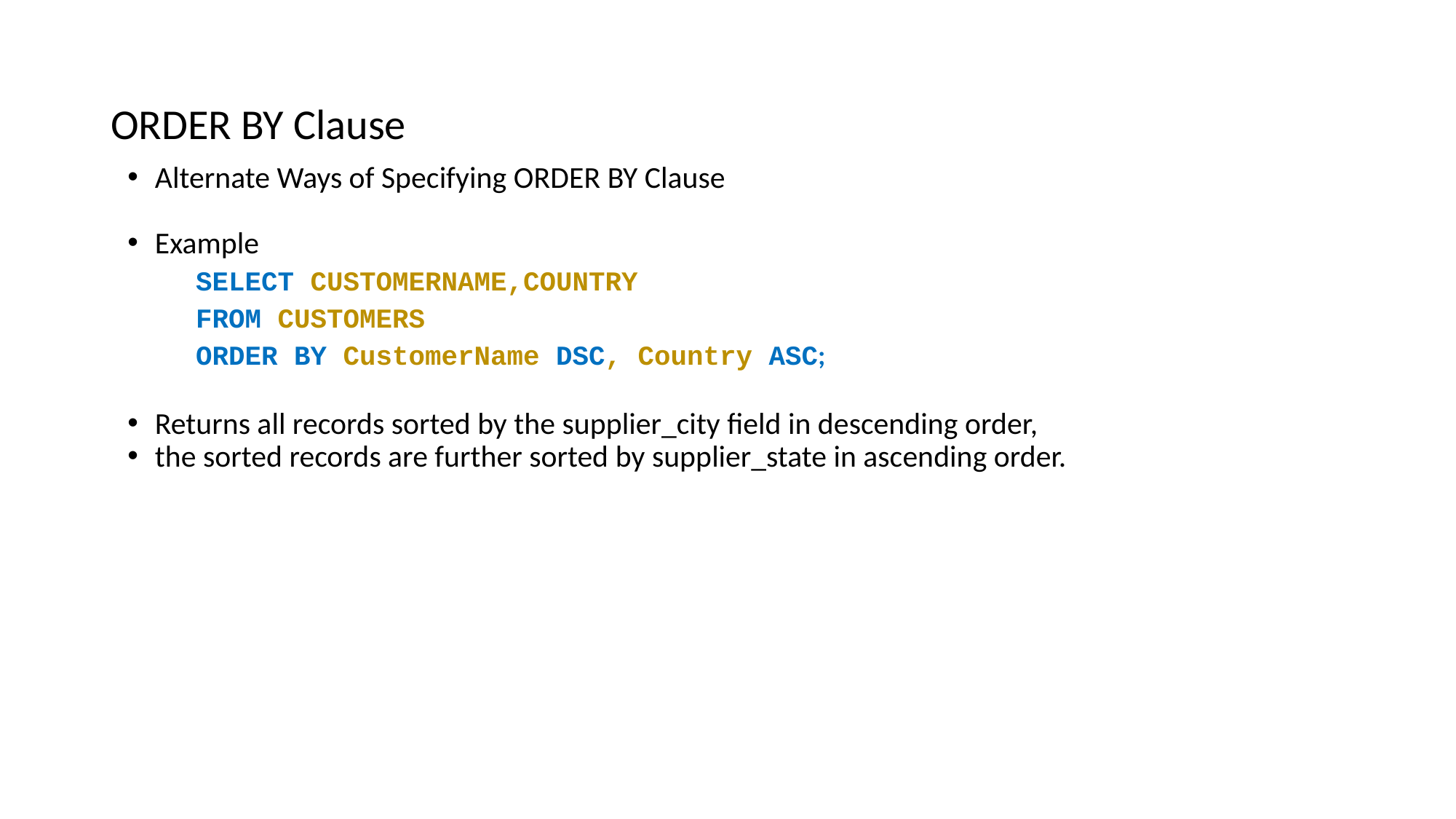

# ORDER BY Clause
Alternate Ways of Specifying ORDER BY Clause

Example
SELECT CUSTOMERNAME,COUNTRY
FROM CUSTOMERS
ORDER BY CustomerName DSC, Country ASC;

Returns all records sorted by the supplier_city field in descending order,
the sorted records are further sorted by supplier_state in ascending order.